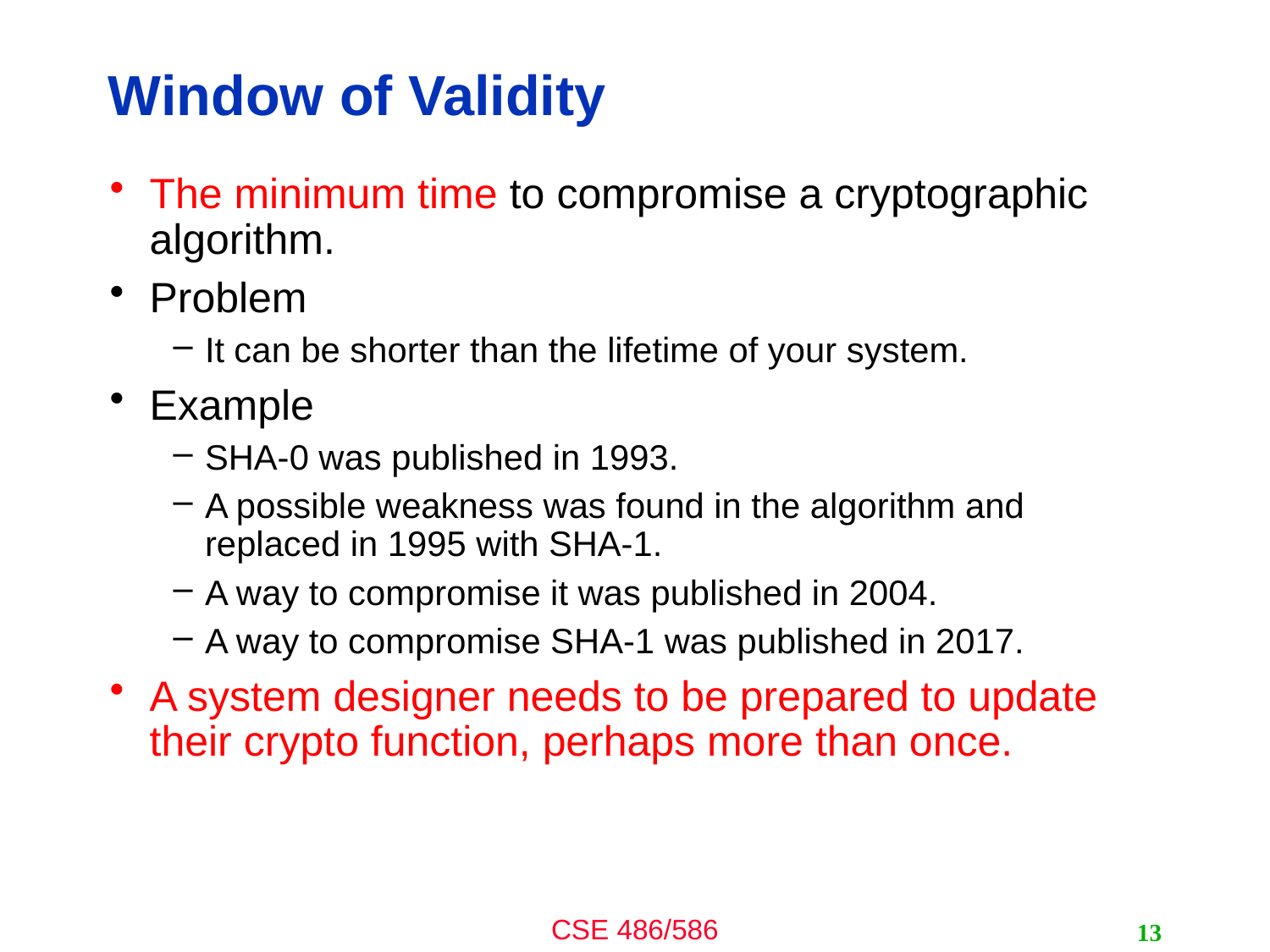

# Window of Validity
The minimum time to compromise a cryptographic algorithm.
Problem
It can be shorter than the lifetime of your system.
Example
SHA-0 was published in 1993.
A possible weakness was found in the algorithm and replaced in 1995 with SHA-1.
A way to compromise it was published in 2004.
A way to compromise SHA-1 was published in 2017.
A system designer needs to be prepared to update their crypto function, perhaps more than once.
13